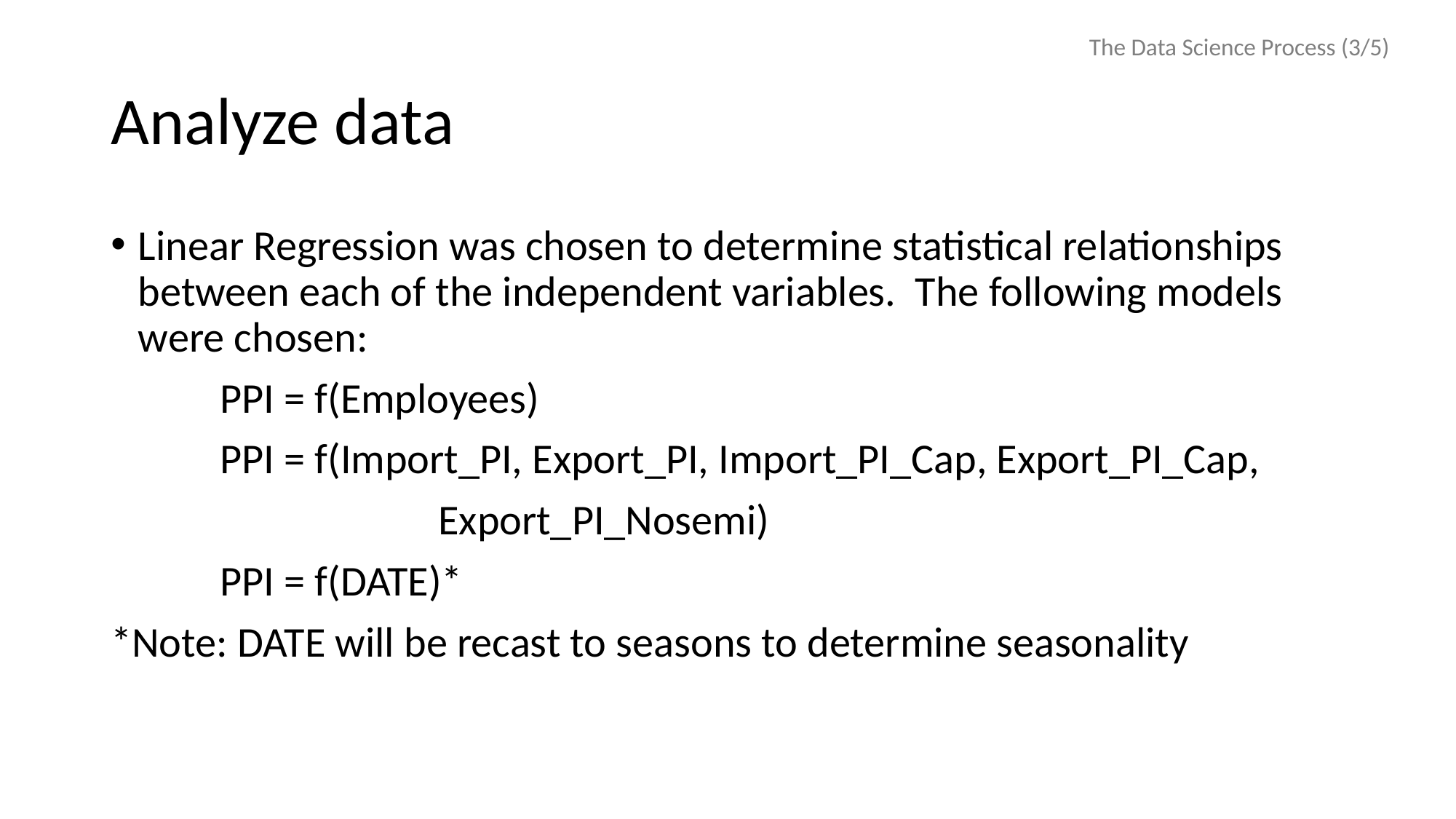

The Data Science Process (3/5)
# Analyze data
Linear Regression was chosen to determine statistical relationships between each of the independent variables.  The following models were chosen:
	PPI = f(Employees)
	PPI = f(Import_PI, Export_PI, Import_PI_Cap, Export_PI_Cap,
			Export_PI_Nosemi)
	PPI = f(DATE)*
*Note: DATE will be recast to seasons to determine seasonality